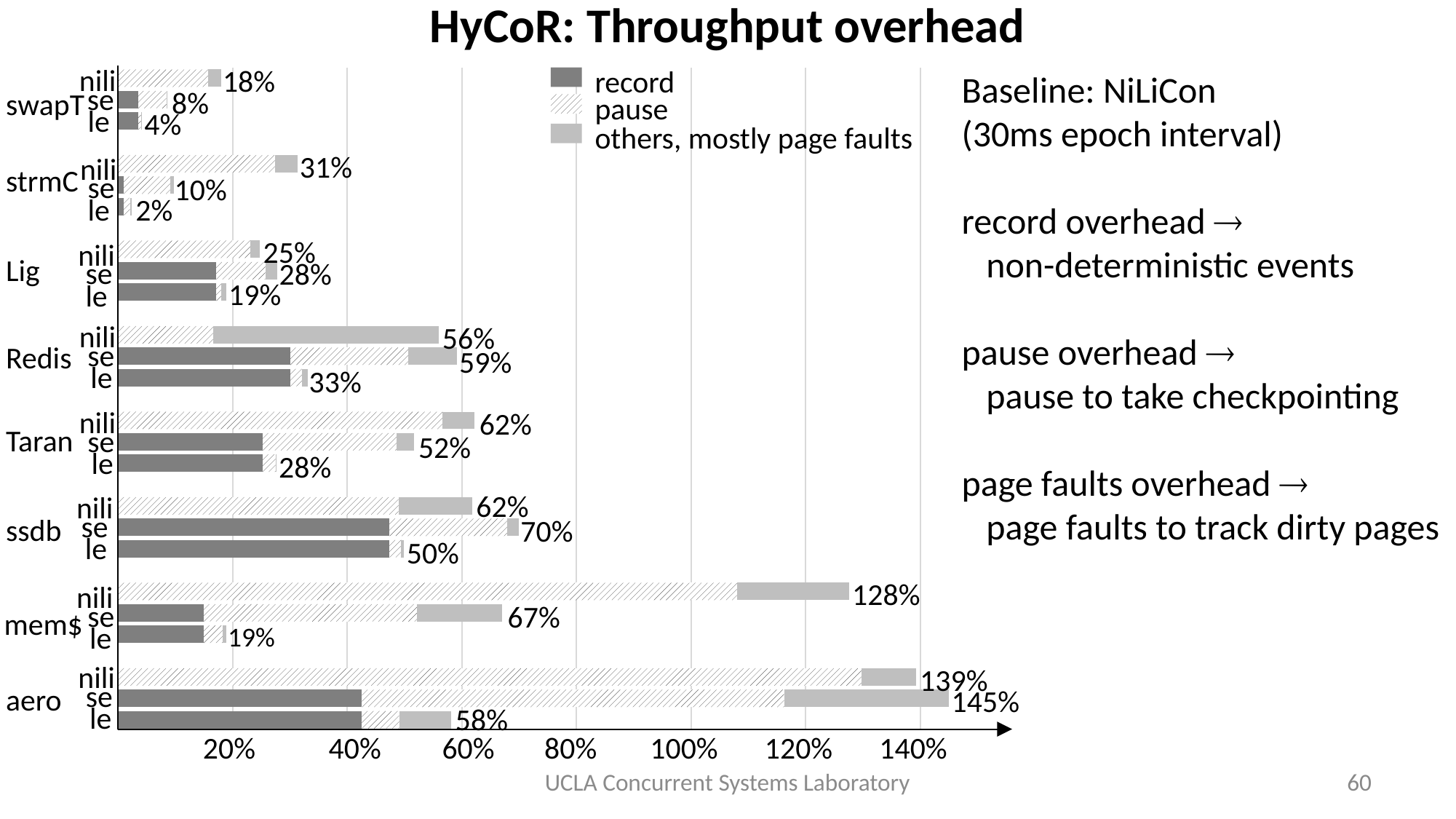

# HyCoR: Throughput overhead

### Chart

| Category | record | stop | others |
|---|---|---|---|
| swapT-nili | 0.0 | 15.68 | 2.26 |
| swapT-se | 3.44 | 4.97 | 0.08 |
| swapT-le | 3.44 | 0.52 | 0.13 |
|  | None | None | None |
| streamC-nili | 0.0 | 27.36 | 3.89 |
| streamC-se | 0.95 | 8.12 | 0.59 |
| streamC-le | 0.95 | 1.09 | 0.28 |
|  | None | None | None |
| lig-nili | 0.0 | 23.03 | 1.62 |
| lig-se | 17.1 | 8.58 | 2.03 |
| lig-le | 17.1 | 0.86 | 0.9 |
|  | None | None | None |
| redis-nili | 0.0 | 16.58 | 39.37 |
| redis-se | 30.0 | 20.63 | 8.48 |
| redis-le | 30.0 | 2.1 | 1.04 |
|  | None | None | None |
| taran-nili | 0.0 | 56.62 | 5.5 |
| taran-se | 25.19 | 23.46 | 3.0 |
| taran-le | 25.19 | 2.29 | 0.21 |
|  | None | None | None |
| ssdb-nili | 0.0 | 48.92 | 12.89 |
| ssdb-se | 47.35 | 20.6 | 1.91 |
| ssdb-le | 47.35 | 2.04 | 0.45 |
|  | None | None | None |
| memcached-nili | 0.0 | 108.01 | 19.57 |
| memcached-se | 14.91 | 37.26 | 14.9 |
| memcached-le | 14.91 | 3.32 | 0.65 |
|  | None | None | None |
| aero-nili | 0.0 | 129.72 | 9.62 |
| aero-se | 42.53 | 73.7 | 29.26 |
| aero-le | 42.53 | 6.51 | 9.12 |
nili
se
le
18%
record

pause

others, mostly page faults

8%
swapT
strmC
Lig
Redis
Taran
ssdb
mem$
aero
4%
31%
nili
se
le
10%
2%
25%
nili
se
le
28%
19%
nili
se
le
56%
59%
33%
nili
se
le
62%
52%
28%
62%
nili
se
le
70%
50%
128%
nili
se
le
67%
19%
nili
se
le
139%
145%
58%
20%
40%
60%
80%
100%
120%
140%
Baseline: NiLiCon
(30ms epoch interval)

record overhead →
   non-deterministic events

pause overhead →
   pause to take checkpointing

page faults overhead →
   page faults to track dirty pages
UCLA Concurrent Systems Laboratory
60